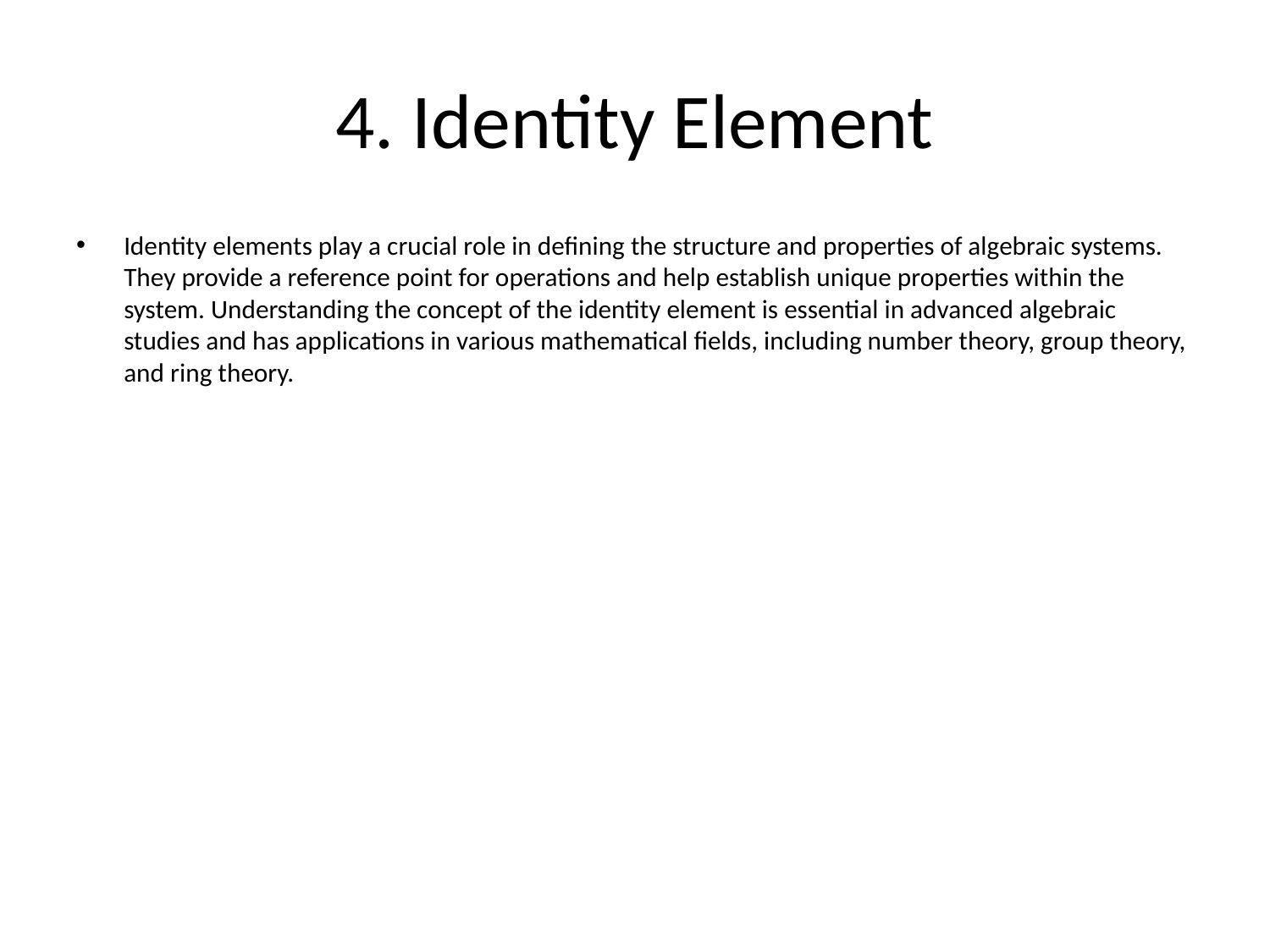

# 4. Identity Element
Identity elements play a crucial role in defining the structure and properties of algebraic systems. They provide a reference point for operations and help establish unique properties within the system. Understanding the concept of the identity element is essential in advanced algebraic studies and has applications in various mathematical fields, including number theory, group theory, and ring theory.